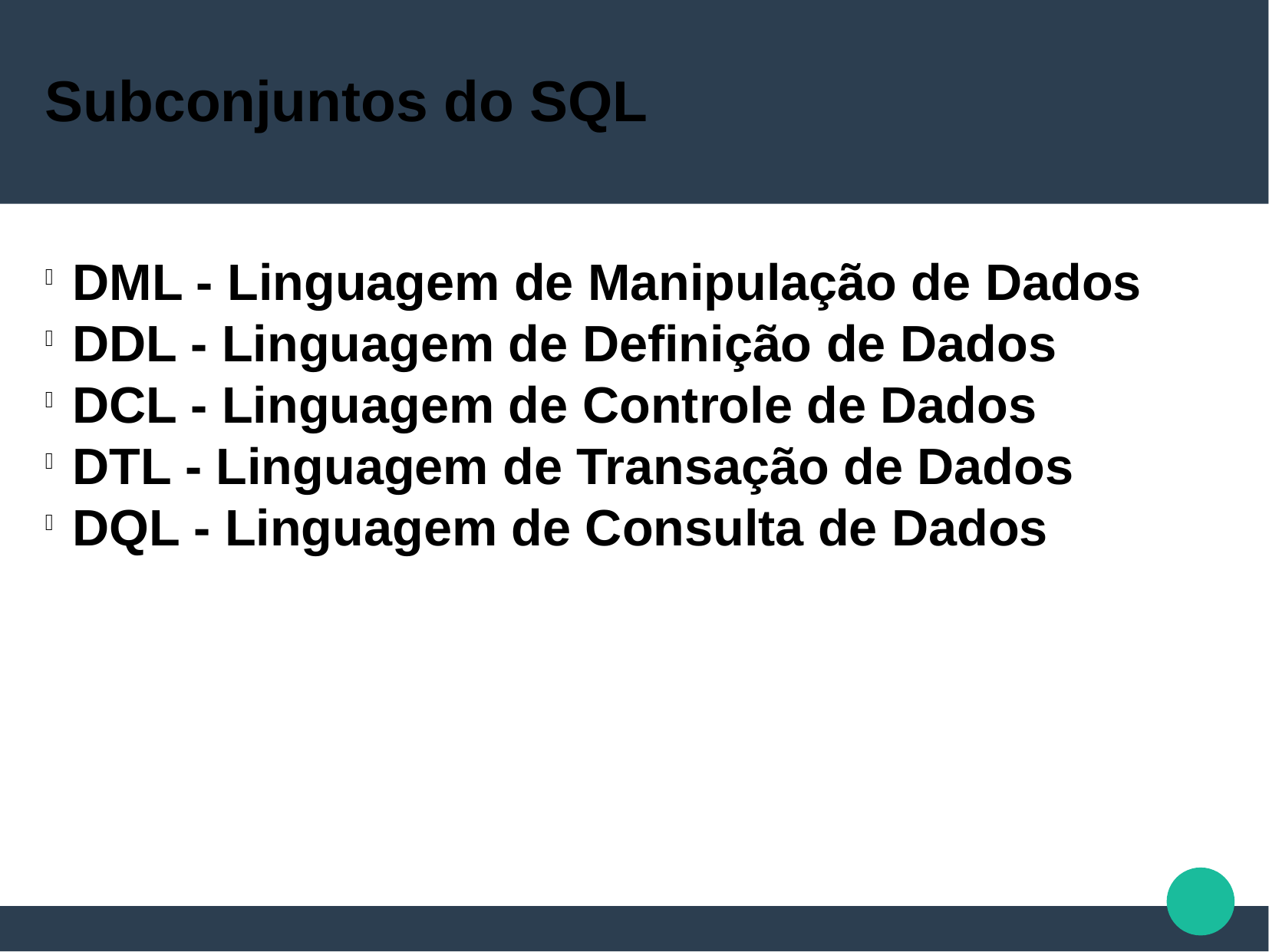

Subconjuntos do SQL
DML - Linguagem de Manipulação de Dados
DDL - Linguagem de Definição de Dados
DCL - Linguagem de Controle de Dados
DTL - Linguagem de Transação de Dados
DQL - Linguagem de Consulta de Dados